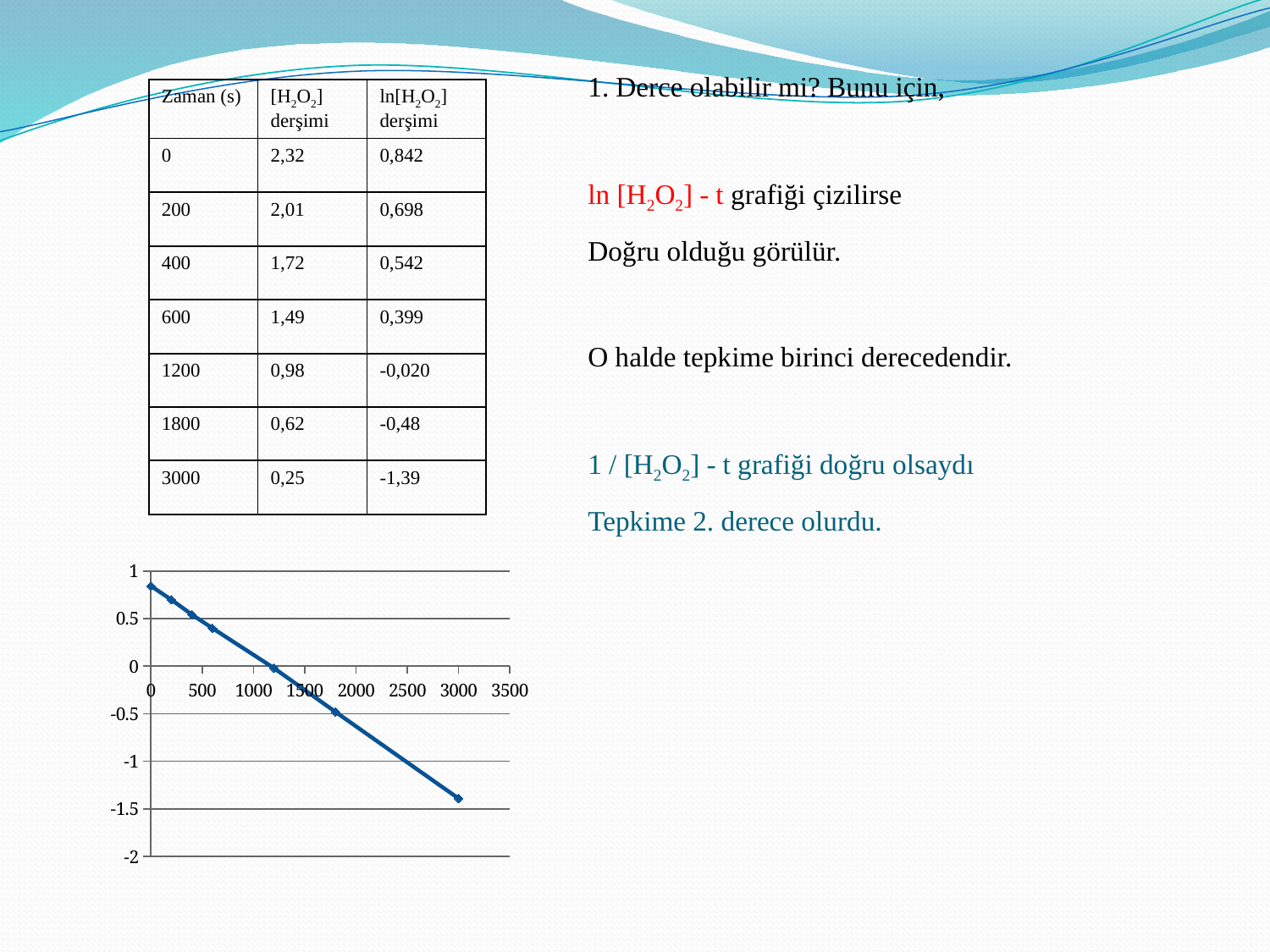

1. Derce olabilir mi? Bunu için,

ln [H2O2] - t grafiği çizilirse
Doğru olduğu görülür.

O halde tepkime birinci derecedendir.

1 / [H2O2] - t grafiği doğru olsaydı
Tepkime 2. derece olurdu.

| Zaman (s) | [H2O2] derşimi | ln[H2O2] derşimi |
| --- | --- | --- |
| 0 | 2,32 | 0,842 |
| 200 | 2,01 | 0,698 |
| 400 | 1,72 | 0,542 |
| 600 | 1,49 | 0,399 |
| 1200 | 0,98 | -0,020 |
| 1800 | 0,62 | -0,48 |
| 3000 | 0,25 | -1,39 |

### Chart

| Category |  |
|---|---|